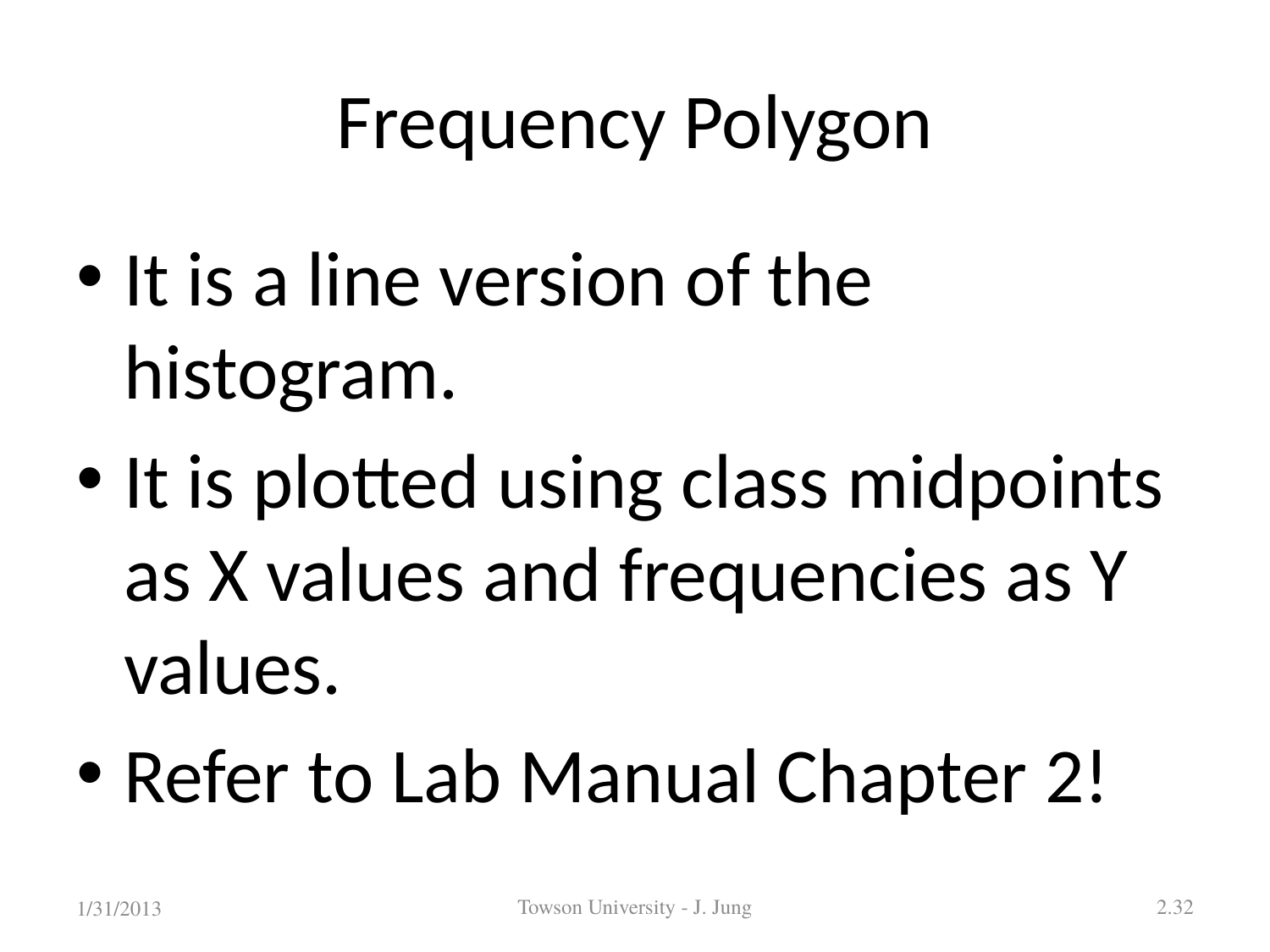

# Frequency Polygon
It is a line version of the histogram.
It is plotted using class midpoints as X values and frequencies as Y values.
Refer to Lab Manual Chapter 2!
1/31/2013
Towson University - J. Jung
2.32